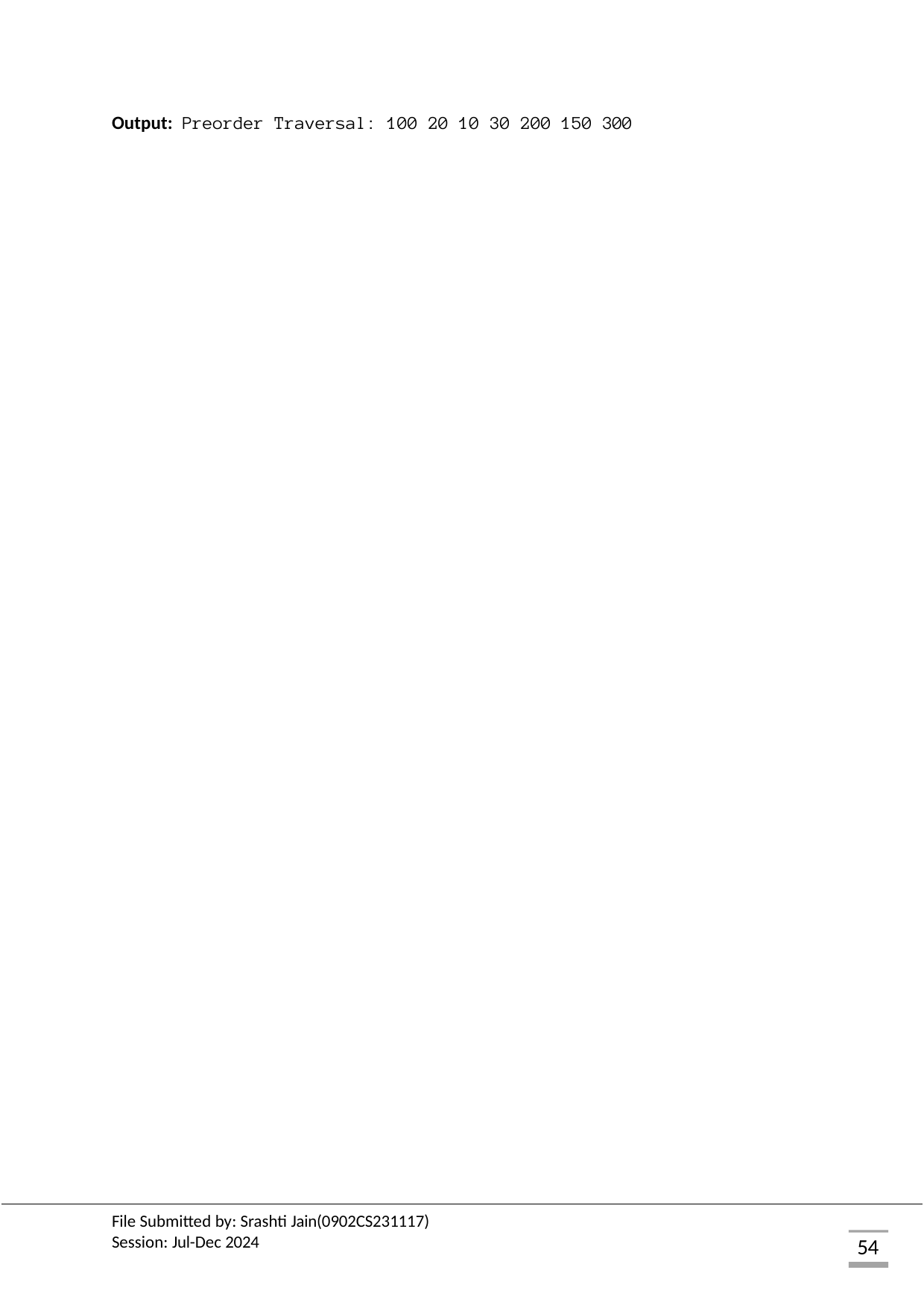

Output: Preorder Traversal: 100 20 10 30 200 150 300
File Submitted by: Srashti Jain(0902CS231117) Session: Jul-Dec 2024
54